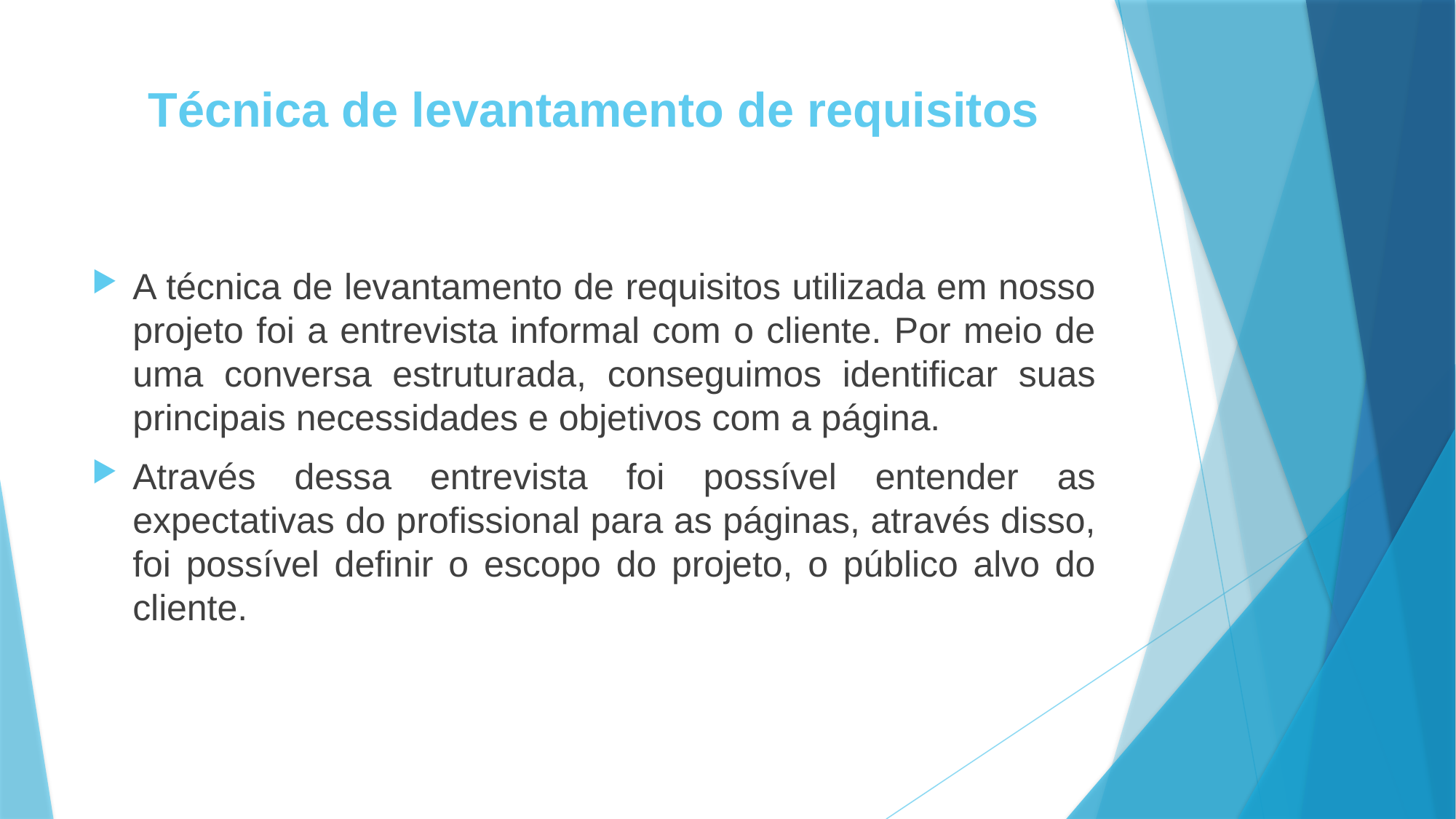

# Técnica de levantamento de requisitos
A técnica de levantamento de requisitos utilizada em nosso projeto foi a entrevista informal com o cliente. Por meio de uma conversa estruturada, conseguimos identificar suas principais necessidades e objetivos com a página.
Através dessa entrevista foi possível entender as expectativas do profissional para as páginas, através disso, foi possível definir o escopo do projeto, o público alvo do cliente.